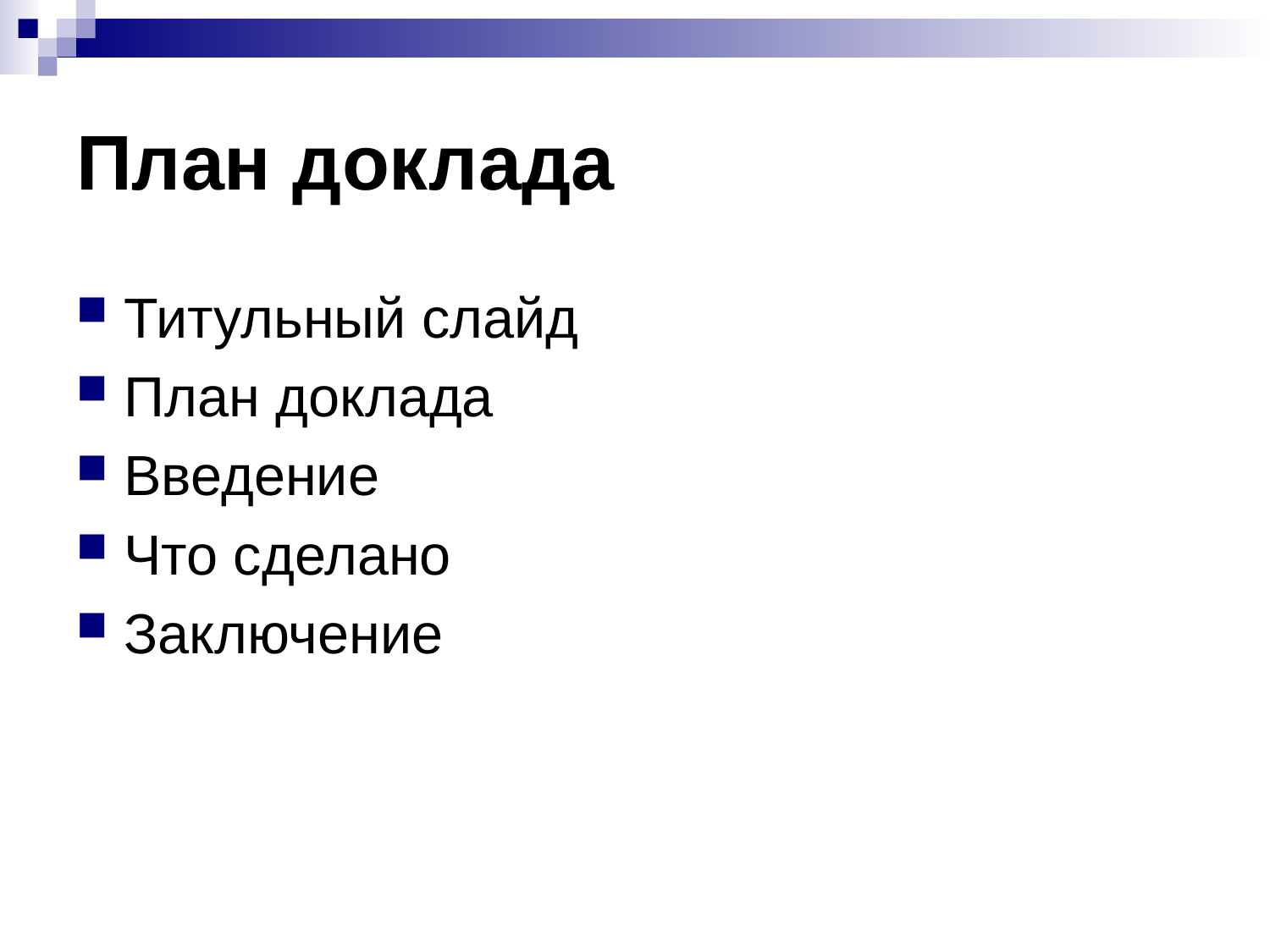

# План доклада
Титульный слайд
План доклада
Введение
Что сделано
Заключение